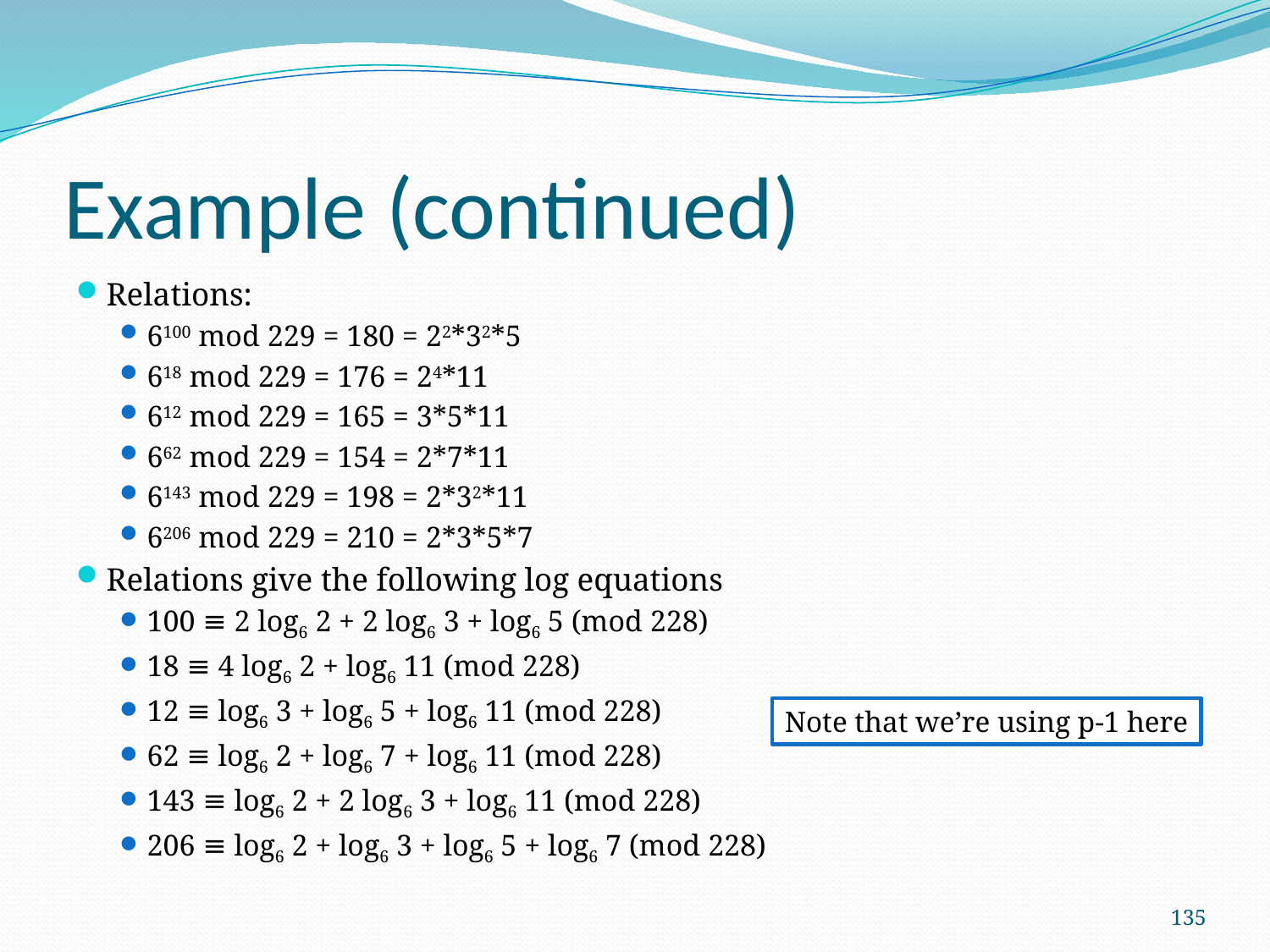

# Example (continued)
Relations:
6100 mod 229 = 180 = 22*32*5
618 mod 229 = 176 = 24*11
612 mod 229 = 165 = 3*5*11
662 mod 229 = 154 = 2*7*11
6143 mod 229 = 198 = 2*32*11
6206 mod 229 = 210 = 2*3*5*7
Relations give the following log equations
100 ≡ 2 log6 2 + 2 log6 3 + log6 5 (mod 228)
18 ≡ 4 log6 2 + log6 11 (mod 228)
12 ≡ log6 3 + log6 5 + log6 11 (mod 228)
62 ≡ log6 2 + log6 7 + log6 11 (mod 228)
143 ≡ log6 2 + 2 log6 3 + log6 11 (mod 228)
206 ≡ log6 2 + log6 3 + log6 5 + log6 7 (mod 228)

Note that we’re using p-1 here
135